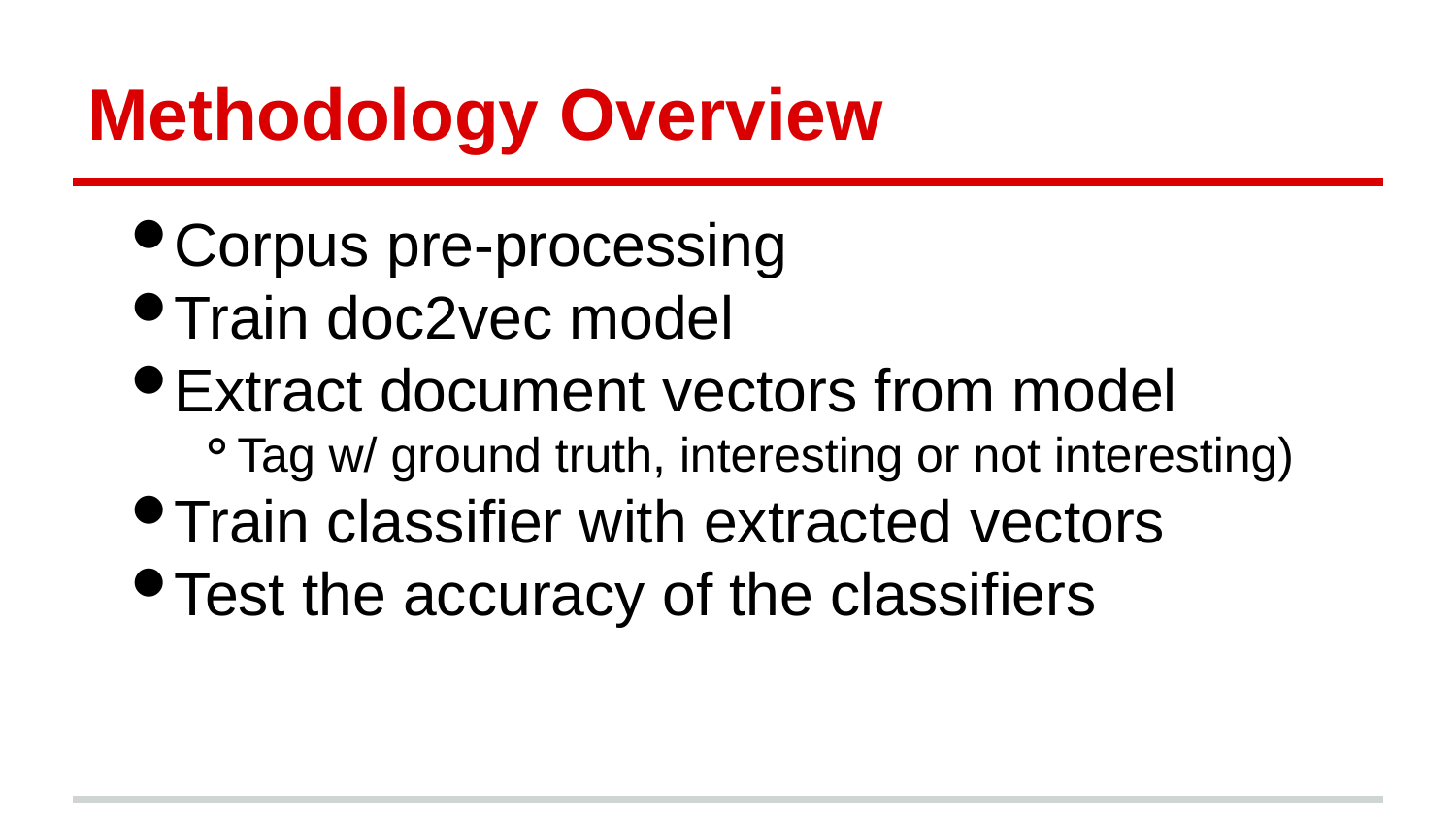

# Methodology Overview
Corpus pre-processing
Train doc2vec model
Extract document vectors from model
Tag w/ ground truth, interesting or not interesting)
Train classifier with extracted vectors
Test the accuracy of the classifiers